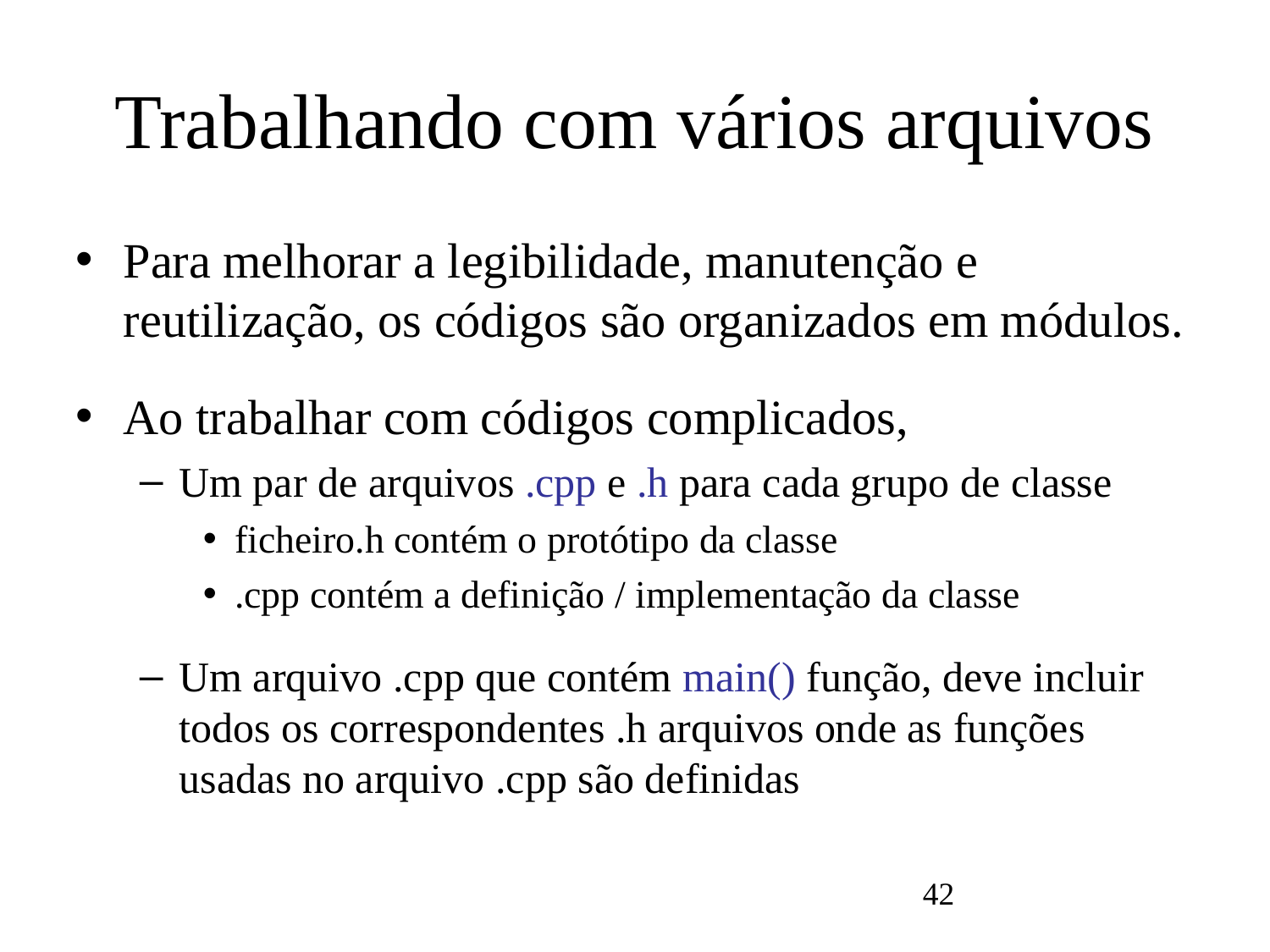

# Trabalhando com vários arquivos
Para melhorar a legibilidade, manutenção e reutilização, os códigos são organizados em módulos.

Ao trabalhar com códigos complicados,
Um par de arquivos .cpp e .h para cada grupo de classe
ficheiro.h contém o protótipo da classe
.cpp contém a definição / implementação da classe

Um arquivo .cpp que contém main() função, deve incluir todos os correspondentes .h arquivos onde as funções usadas no arquivo .cpp são definidas
42